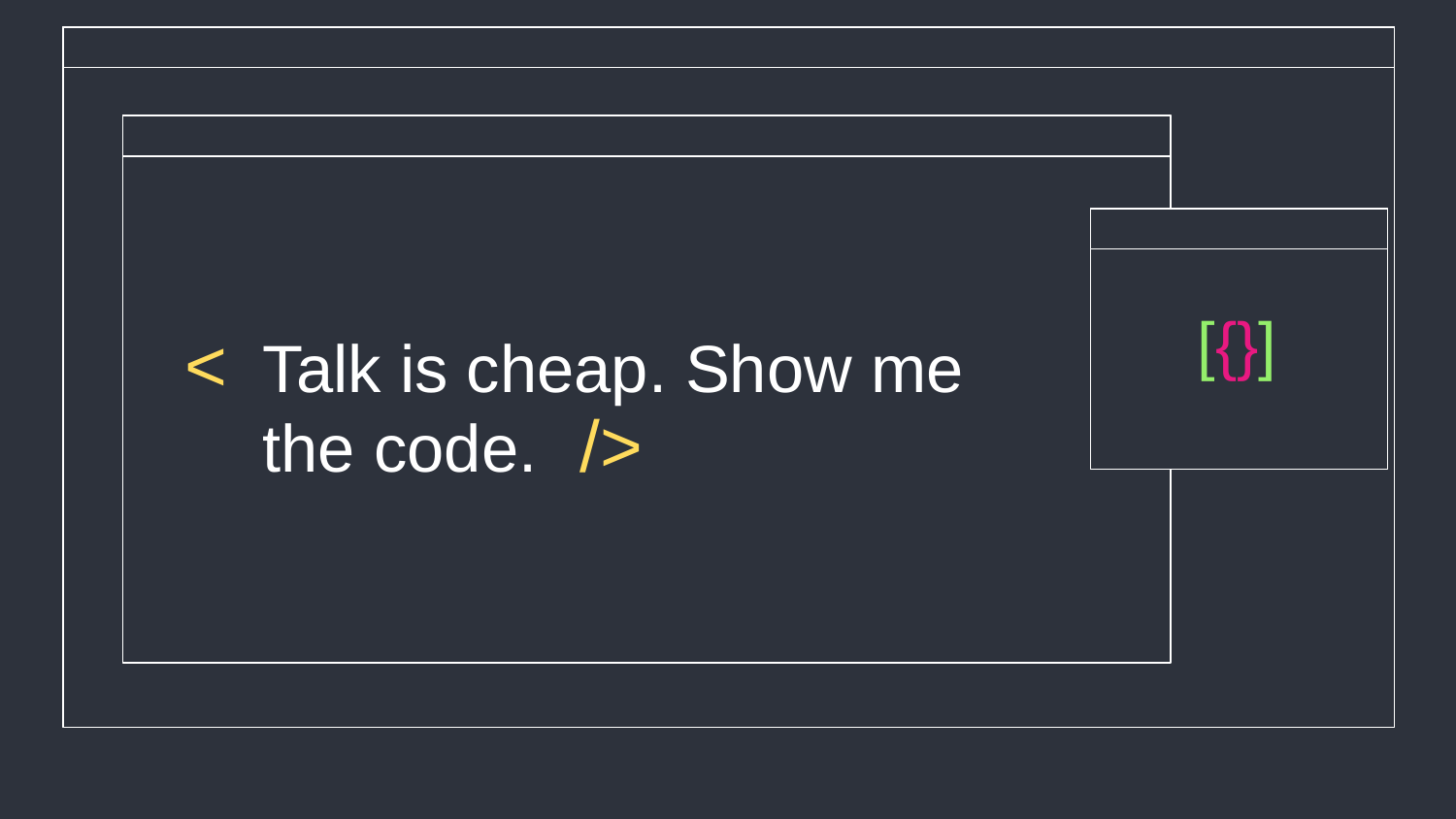

[{}]

Talk is cheap. Show me the code.
<
/>